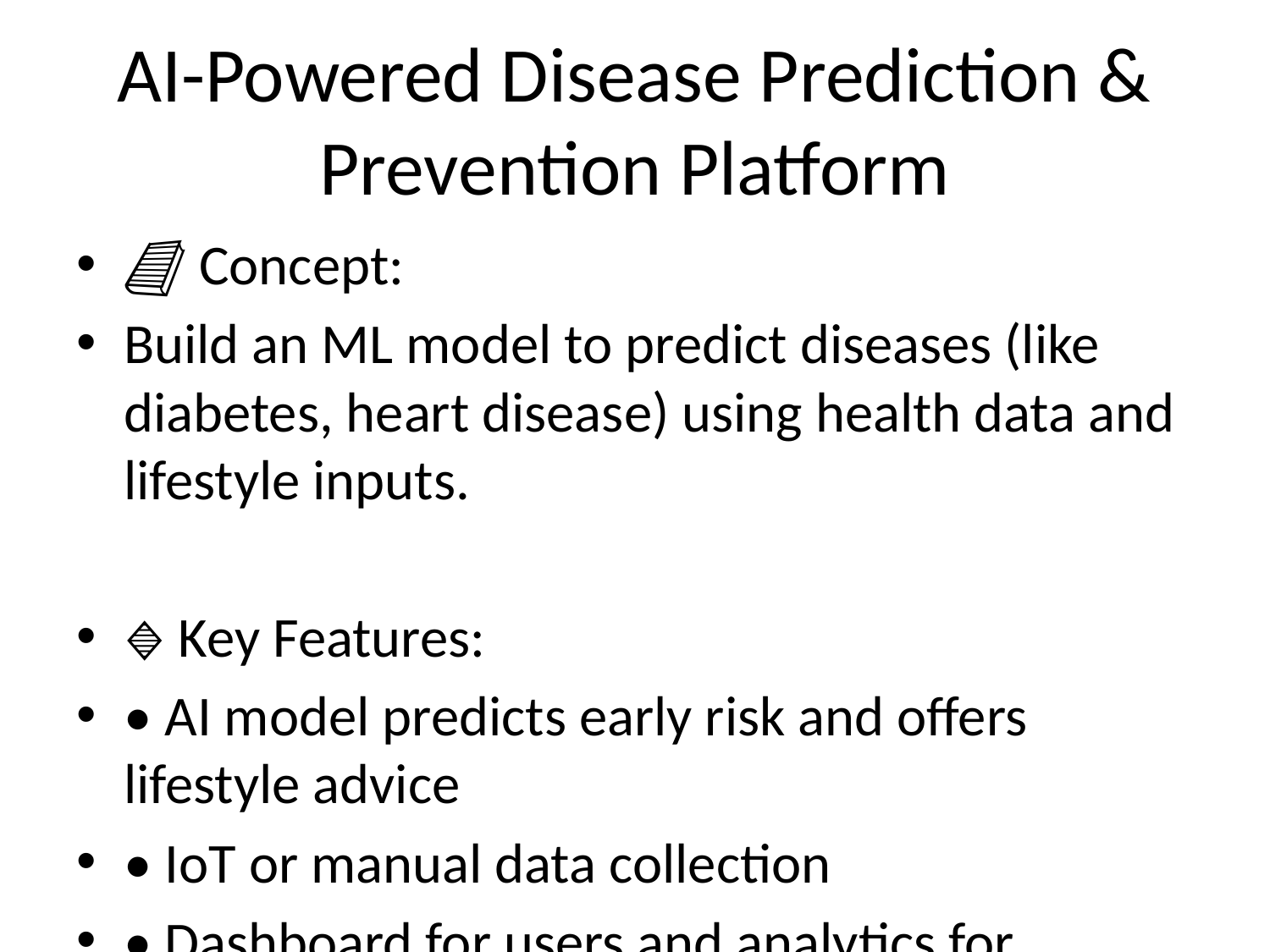

# AI-Powered Disease Prediction & Prevention Platform
📘 Concept:
Build an ML model to predict diseases (like diabetes, heart disease) using health data and lifestyle inputs.

🔹 Key Features:
• AI model predicts early risk and offers lifestyle advice
• IoT or manual data collection
• Dashboard for users and analytics for doctors
• Integration with health centers for follow-up

🧰 Tech Stack:
TensorFlow / PyTorch, Django / FastAPI, React / Flutter, AWS / GCP, PostgreSQL